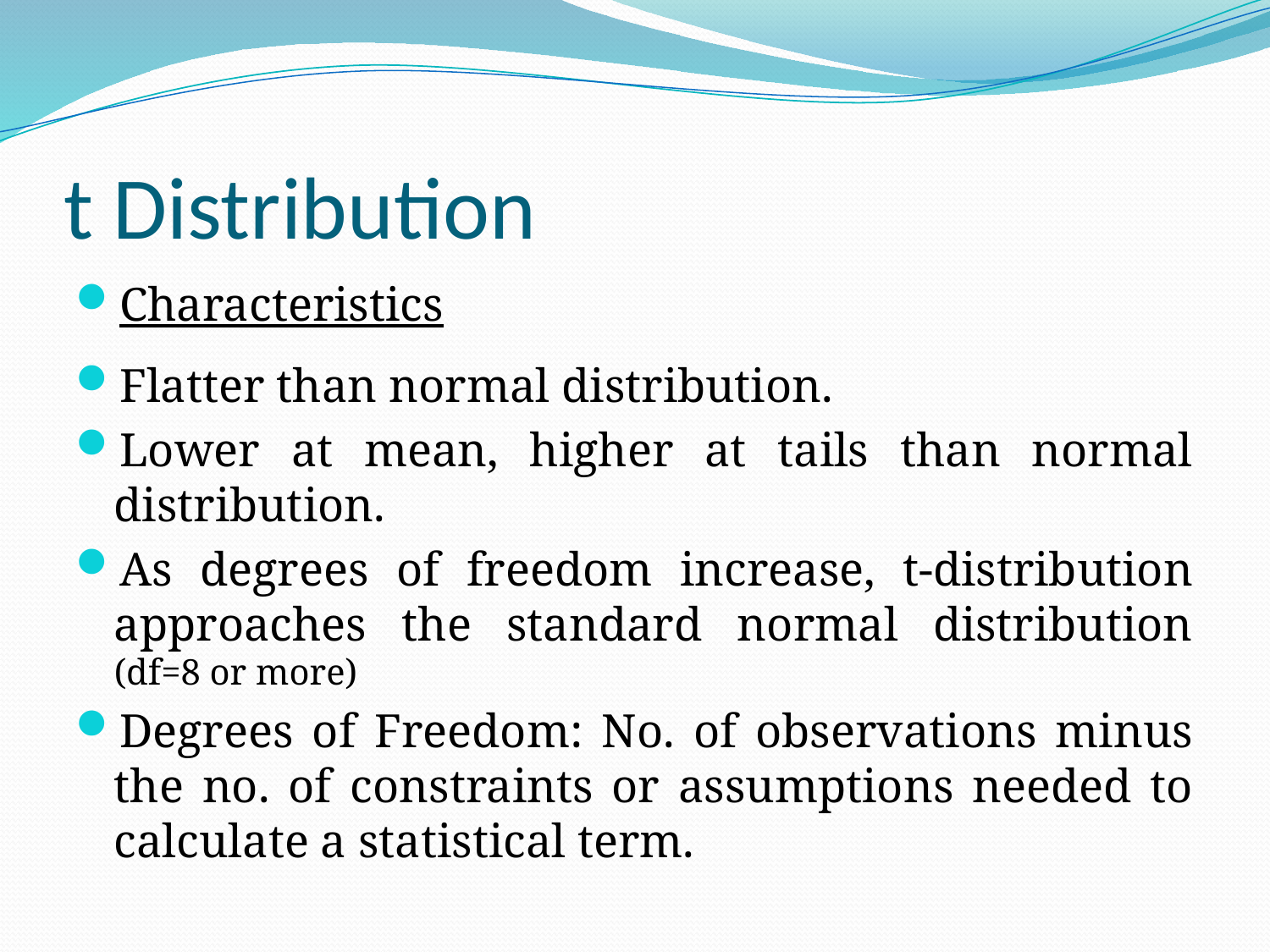

# t Distribution
Characteristics

Flatter than normal distribution.
Lower at mean, higher at tails than normal distribution.
As degrees of freedom increase, t-distribution approaches the standard normal distribution (df=8 or more)
Degrees of Freedom: No. of observations minus the no. of constraints or assumptions needed to calculate a statistical term.